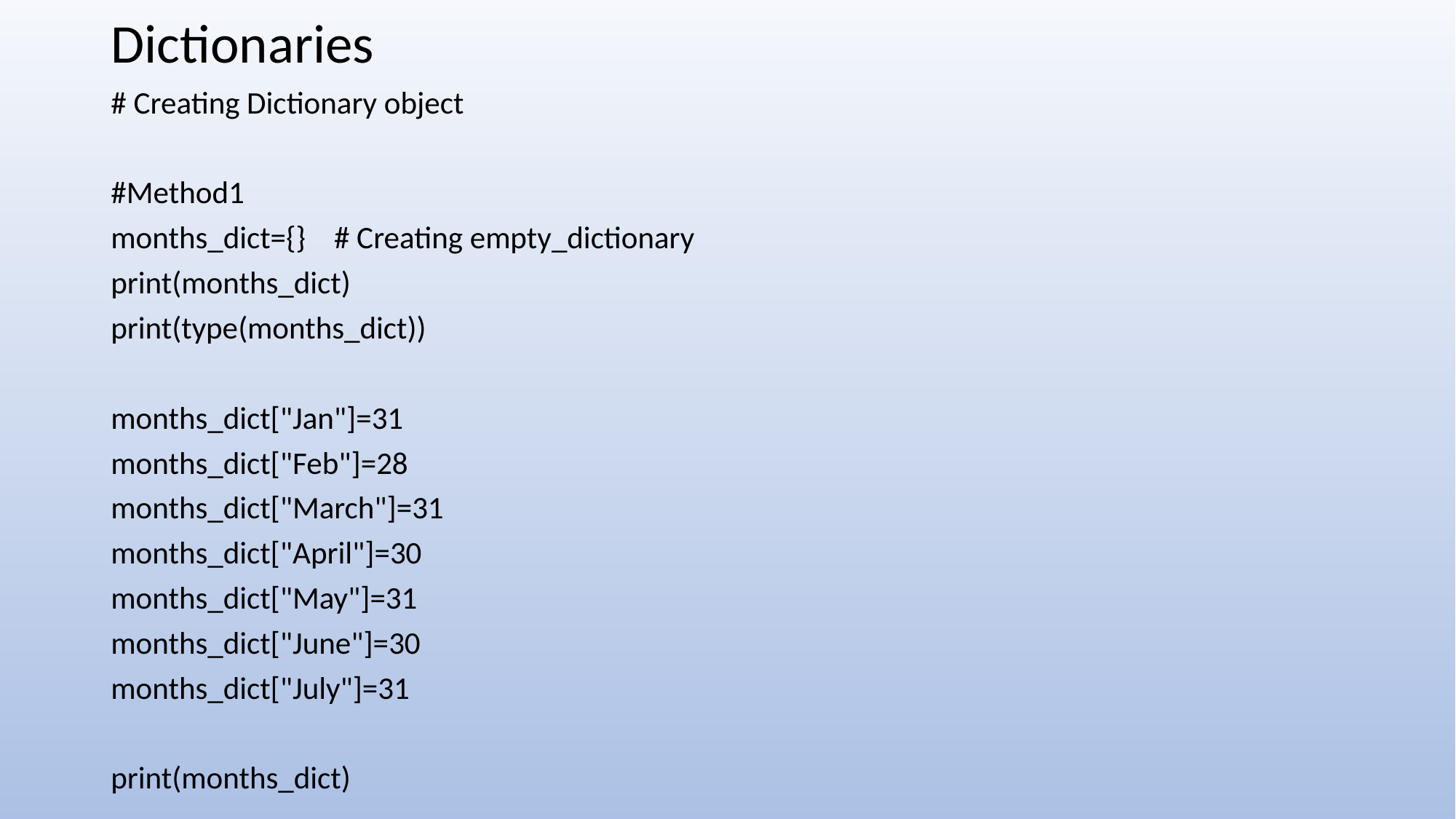

# Dictionaries
# Creating Dictionary object

#Method1
months_dict={}    # Creating empty_dictionary
print(months_dict)
print(type(months_dict))

months_dict["Jan"]=31
months_dict["Feb"]=28
months_dict["March"]=31
months_dict["April"]=30
months_dict["May"]=31
months_dict["June"]=30
months_dict["July"]=31

print(months_dict)